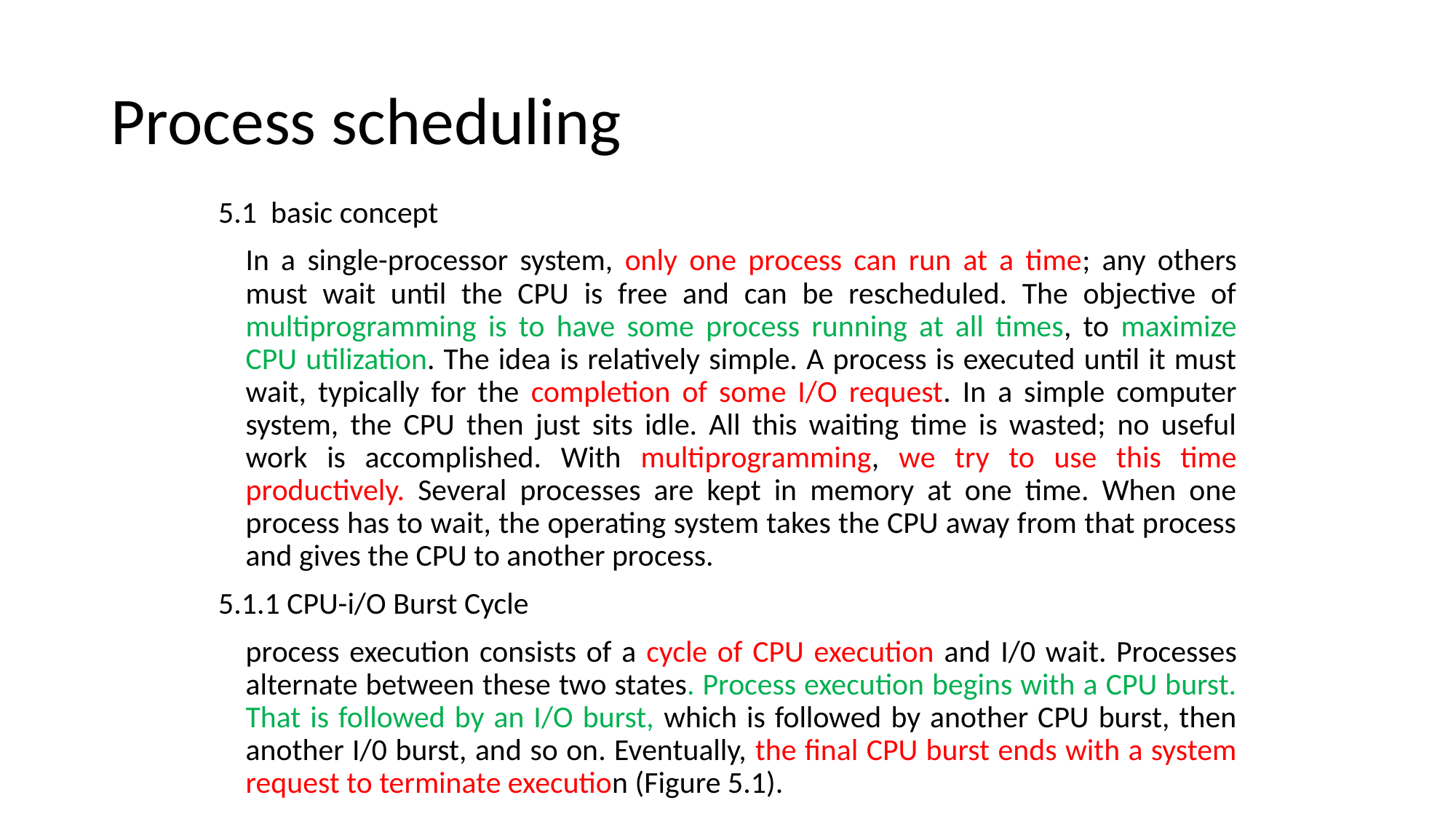

# Process scheduling
5.1  basic concept
	In a single-processor system, only one process can run at a time; any others must wait until the CPU is free and can be rescheduled. The objective of multiprogramming is to have some process running at all times, to maximize CPU utilization. The idea is relatively simple. A process is executed until it must wait, typically for the completion of some I/O request. In a simple computer system, the CPU then just sits idle. All this waiting time is wasted; no useful work is accomplished. With multiprogramming, we try to use this time productively. Several processes are kept in memory at one time. When one process has to wait, the operating system takes the CPU away from that process and gives the CPU to another process.
5.1.1 CPU-i/O Burst Cycle
	process execution consists of a cycle of CPU execution and I/0 wait. Processes alternate between these two states. Process execution begins with a CPU burst. That is followed by an I/O burst, which is followed by another CPU burst, then another I/0 burst, and so on. Eventually, the final CPU burst ends with a system request to terminate execution (Figure 5.1).